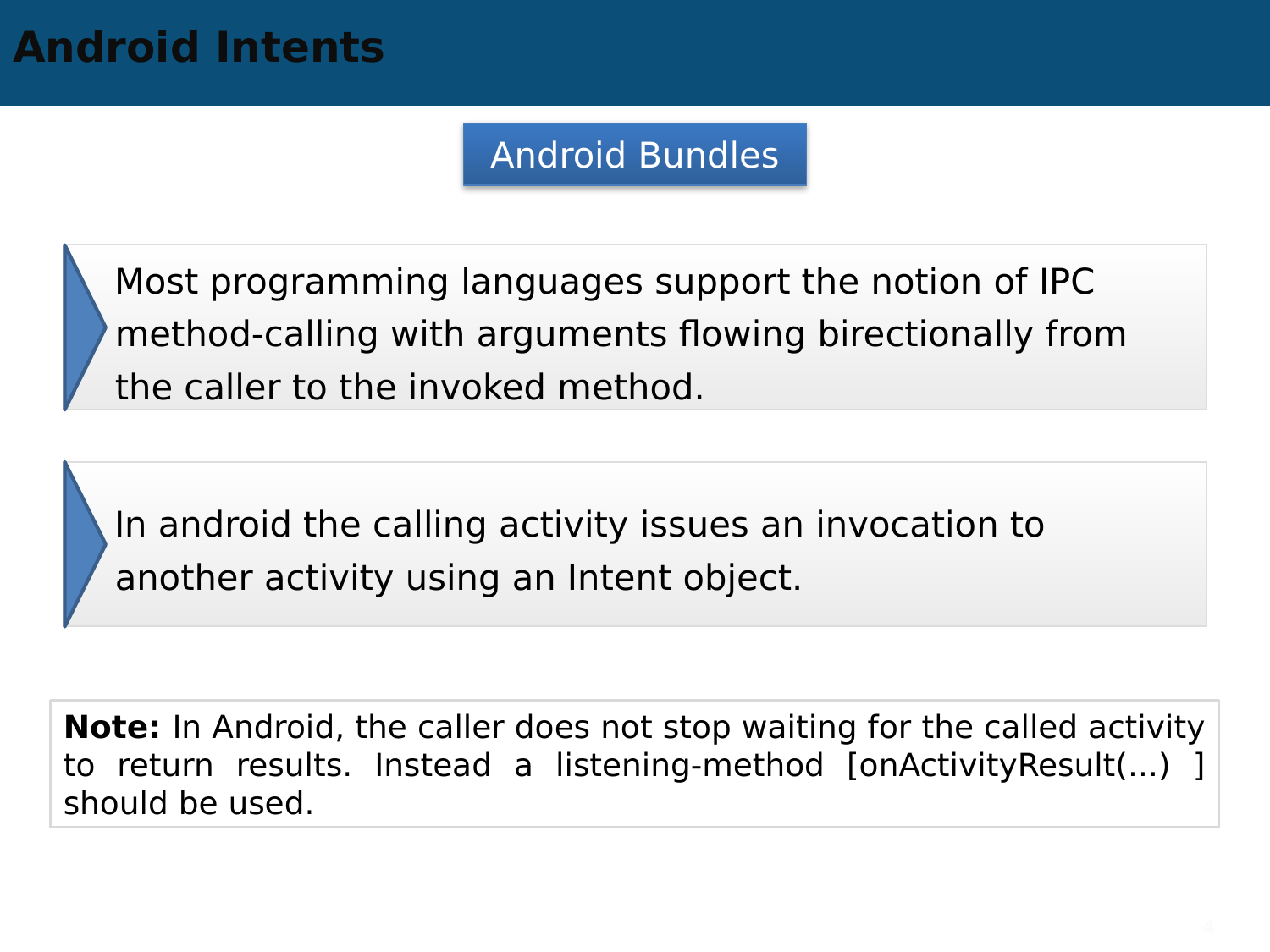

# Android Intents
Android Bundles
Most programming languages support the notion of IPC method-calling with arguments flowing birectionally from the caller to the invoked method.

In android the calling activity issues an invocation to another activity using an Intent object.

Note: In Android, the caller does not stop waiting for the called activity to return results. Instead a listening-method [onActivityResult(...) ] should be used.